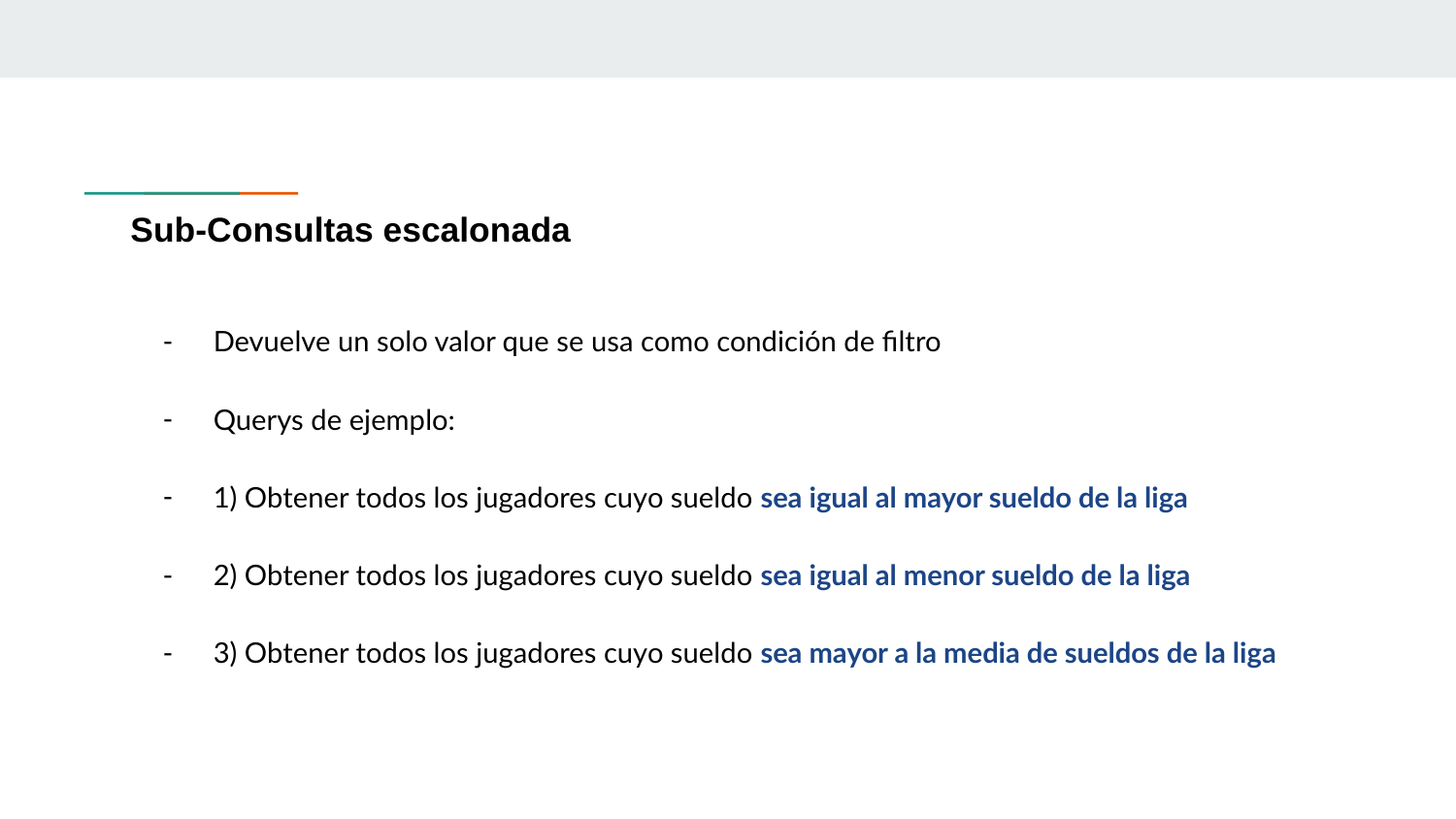

# Sub-Consultas escalonada

Devuelve un solo valor que se usa como condición de filtro

Querys de ejemplo:

1) Obtener todos los jugadores cuyo sueldo sea igual al mayor sueldo de la liga

2) Obtener todos los jugadores cuyo sueldo sea igual al menor sueldo de la liga

3) Obtener todos los jugadores cuyo sueldo sea mayor a la media de sueldos de la liga